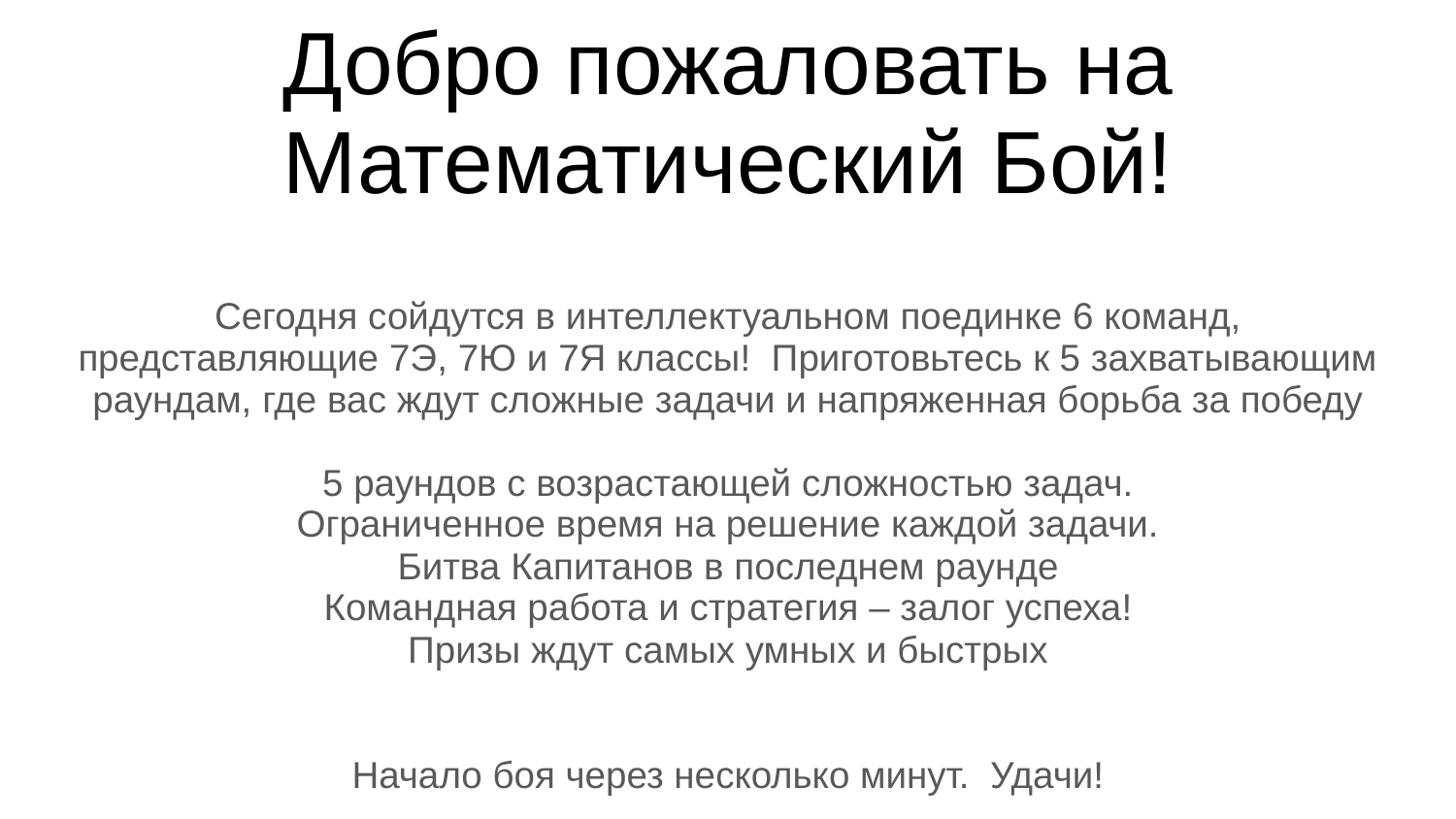

# Добро пожаловать на Математический Бой!
Сегодня сойдутся в интеллектуальном поединке 6 команд, представляющие 7Э, 7Ю и 7Я классы!  Приготовьтесь к 5 захватывающим раундам, где вас ждут сложные задачи и напряженная борьба за победу

5 раундов с возрастающей сложностью задач.
Ограниченное время на решение каждой задачи.
Битва Капитанов в последнем раунде
Командная работа и стратегия – залог успеха!
Призы ждут самых умных и быстрых

Начало боя через несколько минут.  Удачи!